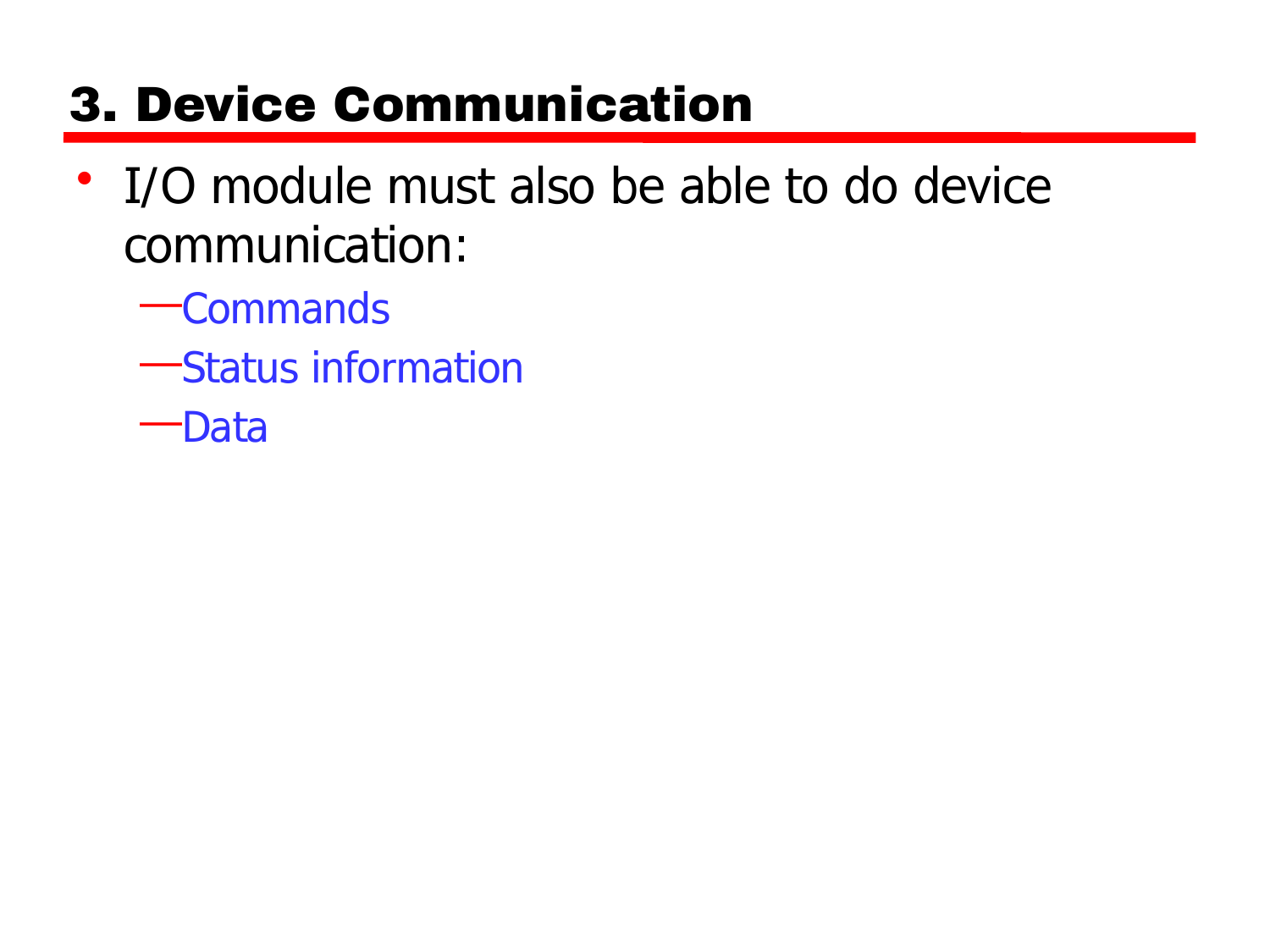

# 3. Device Communication
I/O module must also be able to do device communication:
Commands
Status information
Data